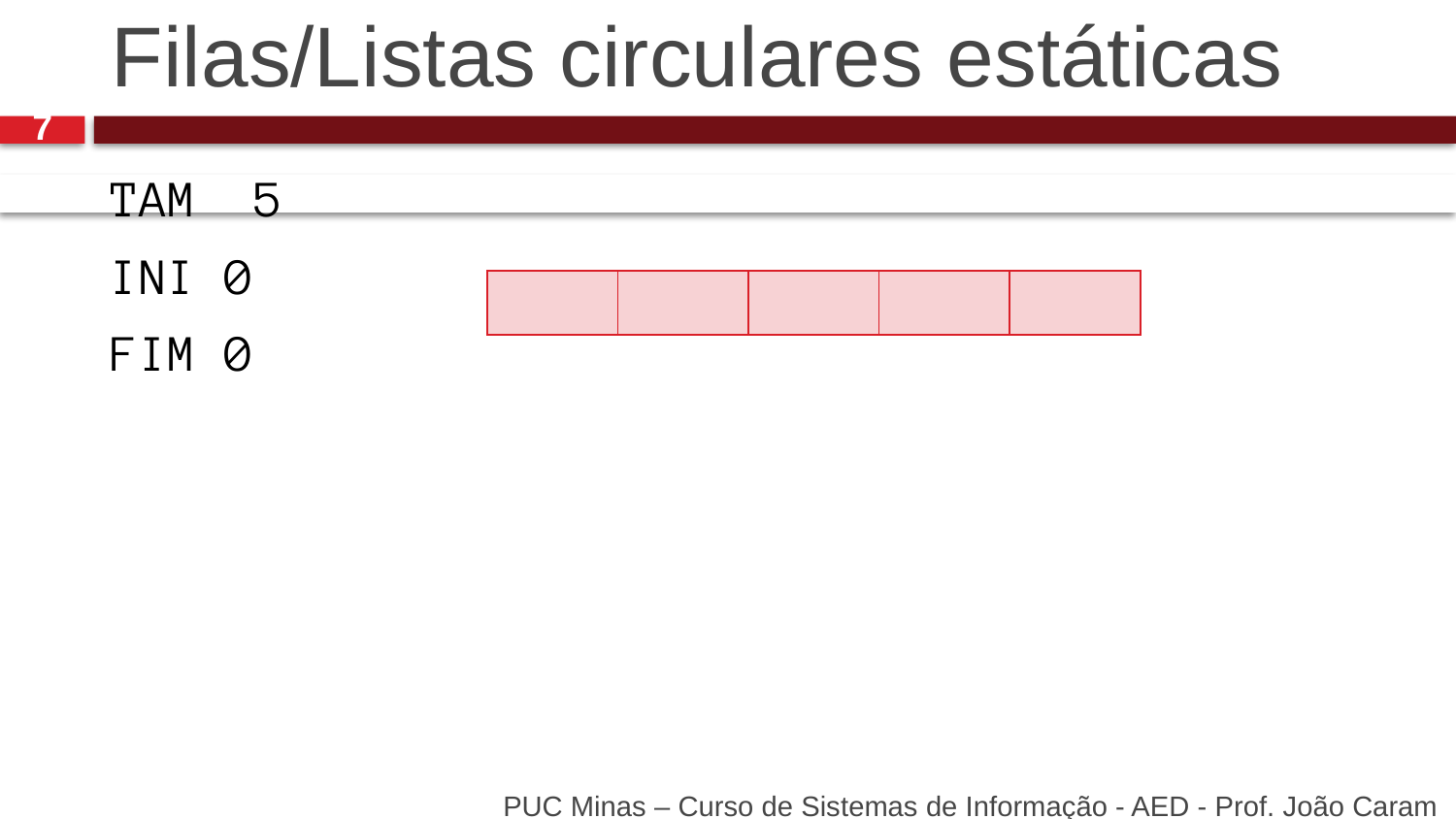

# Filas/Listas circulares estáticas
7
TAM  5
INI 0
FIM 0
|  |  |  |  |  |
| --- | --- | --- | --- | --- |
PUC Minas – Curso de Sistemas de Informação - AED - Prof. João Caram